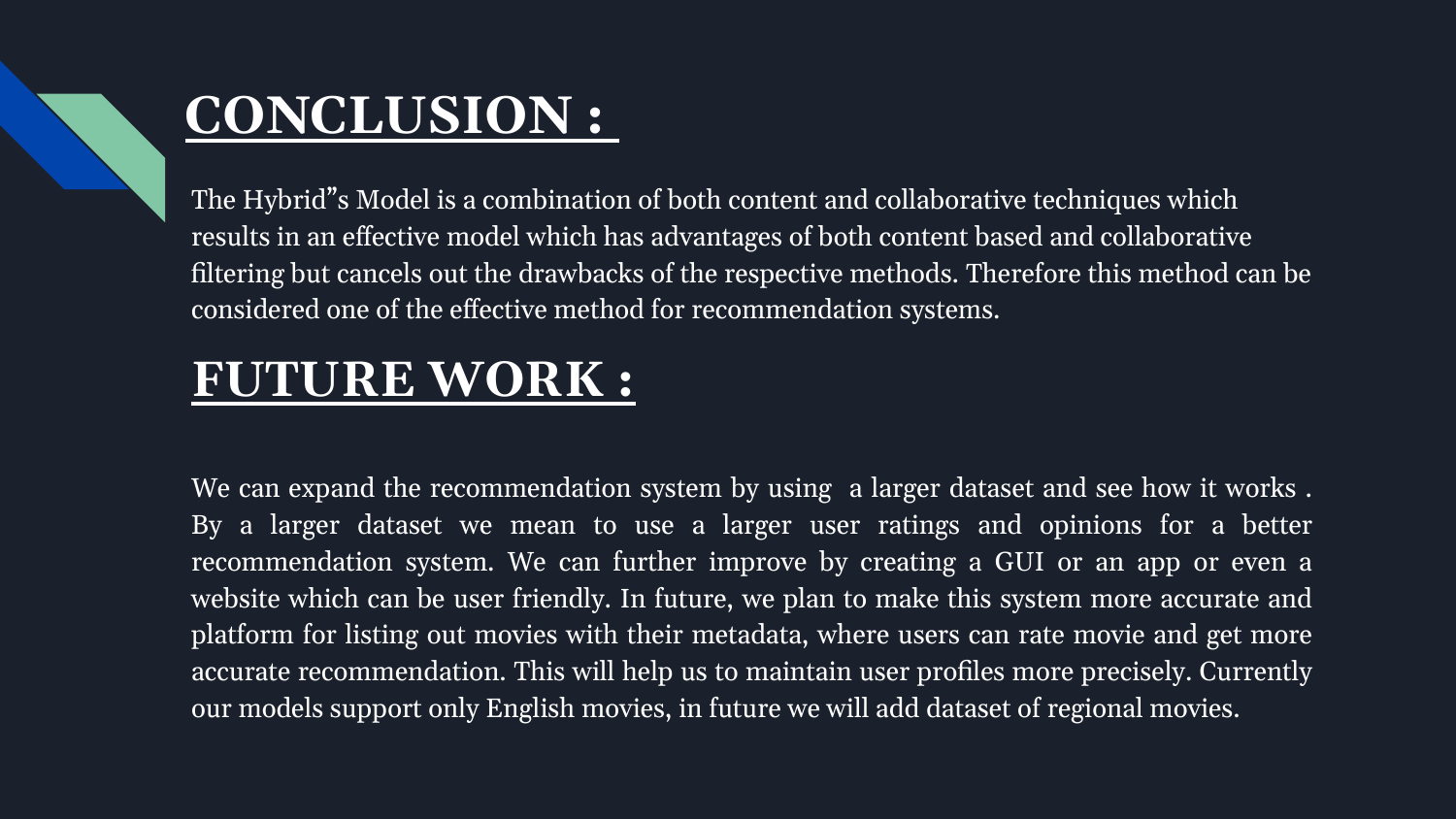

# CONCLUSION :
The Hybrid”s Model is a combination of both content and collaborative techniques which results in an effective model which has advantages of both content based and collaborative filtering but cancels out the drawbacks of the respective methods. Therefore this method can be considered one of the effective method for recommendation systems.
FUTURE WORK :

We can expand the recommendation system by using  a larger dataset and see how it works . By a larger dataset we mean to use a larger user ratings and opinions for a better recommendation system. We can further improve by creating a GUI or an app or even a website which can be user friendly. In future, we plan to make this system more accurate and platform for listing out movies with their metadata, where users can rate movie and get more accurate recommendation. This will help us to maintain user profiles more precisely. Currently our models support only English movies, in future we will add dataset of regional movies.